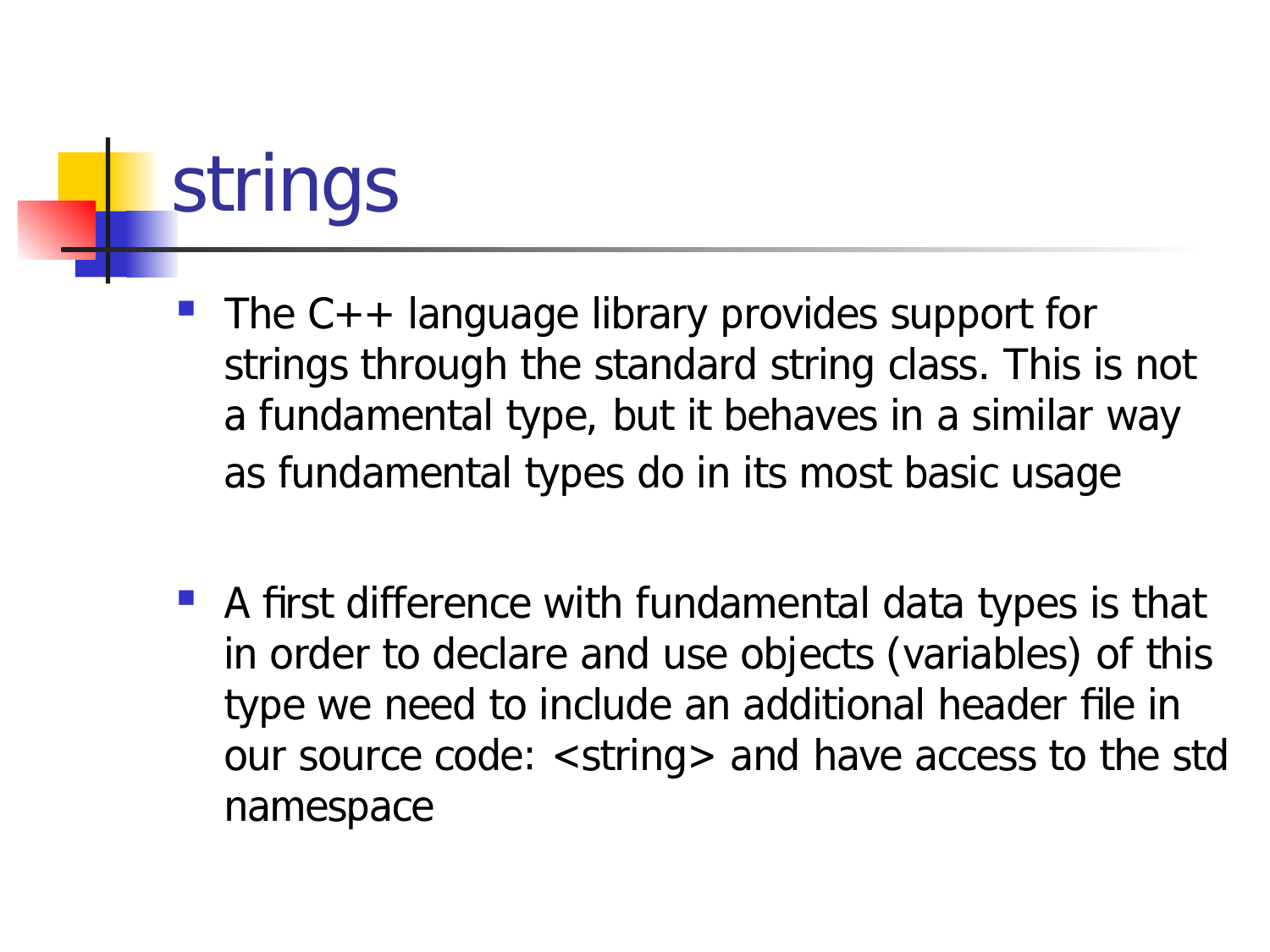

# strings
The C++ language library provides support for strings through the standard string class. This is not a fundamental type, but it behaves in a similar way as fundamental types do in its most basic usage

A first difference with fundamental data types is that in order to declare and use objects (variables) of this type we need to include an additional header file in our source code: <string> and have access to the std namespace